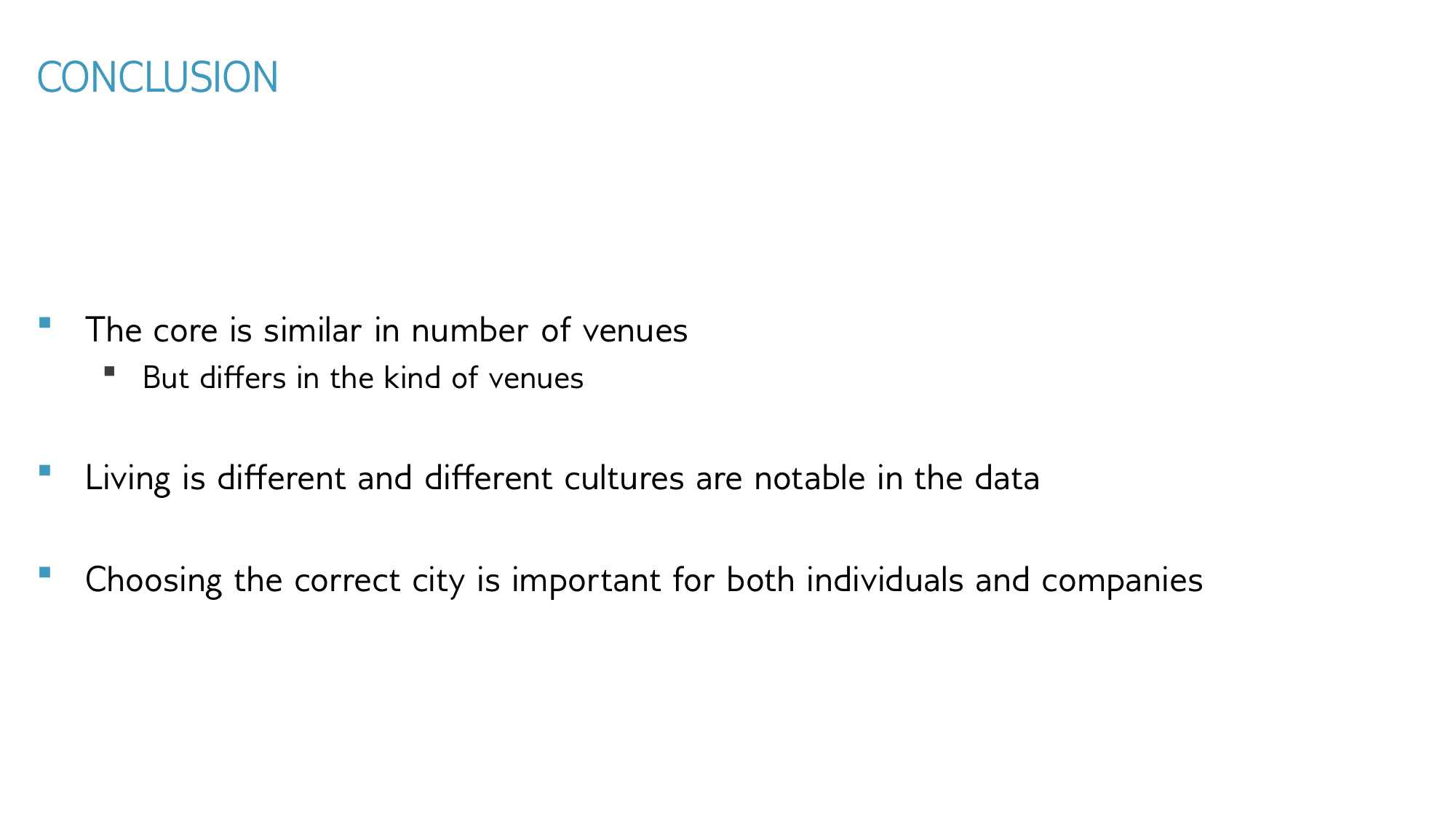

# Conclusion
The core is similar in number of venues
But differs in the kind of venues

Living is different and different cultures are notable in the data

Choosing the correct city is important for both individuals and companies